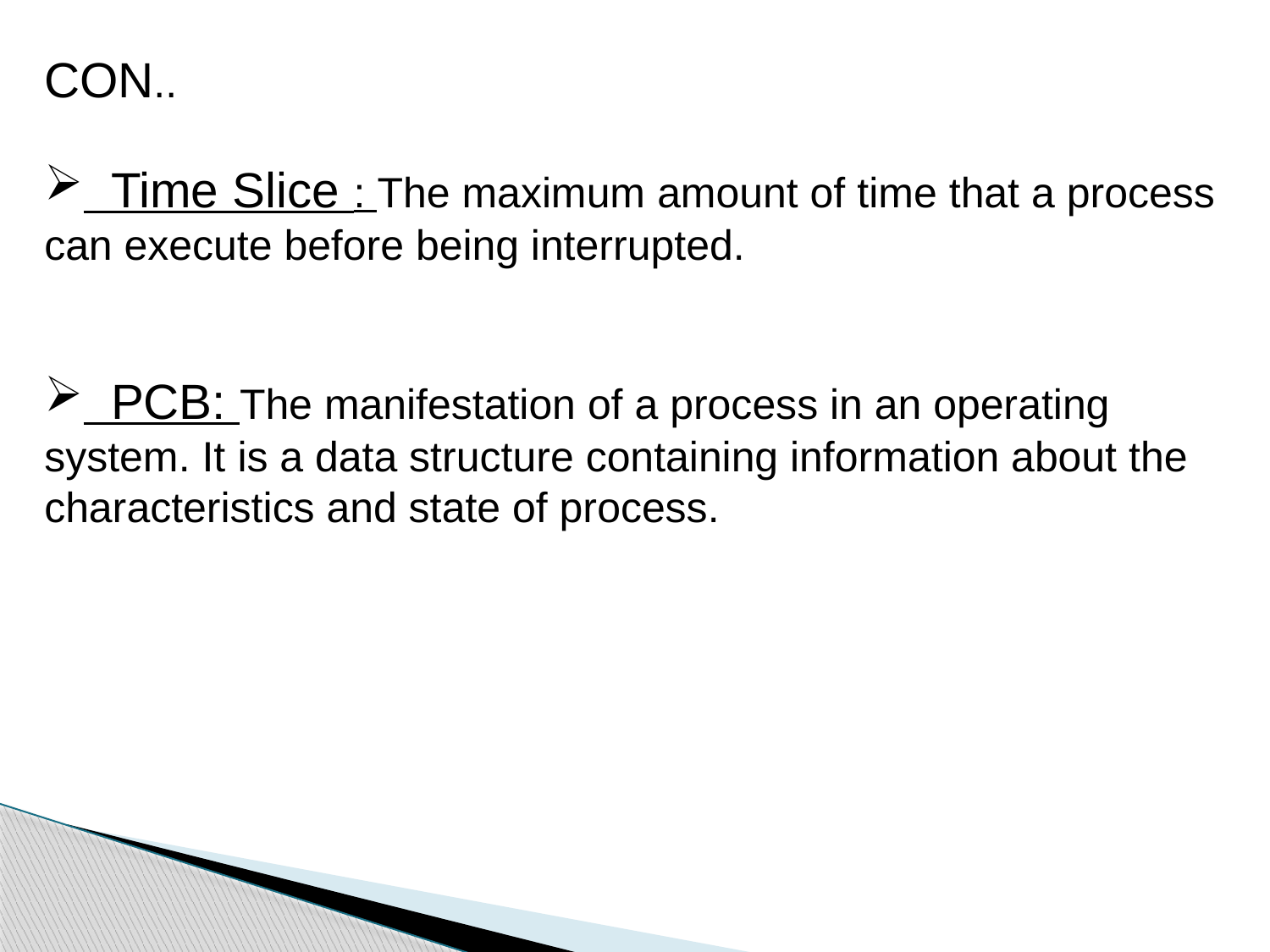

CON..

  Time Slice : The maximum amount of time that a process can execute before being interrupted.

  PCB: The manifestation of a process in an operating system. It is a data structure containing information about the characteristics and state of process.